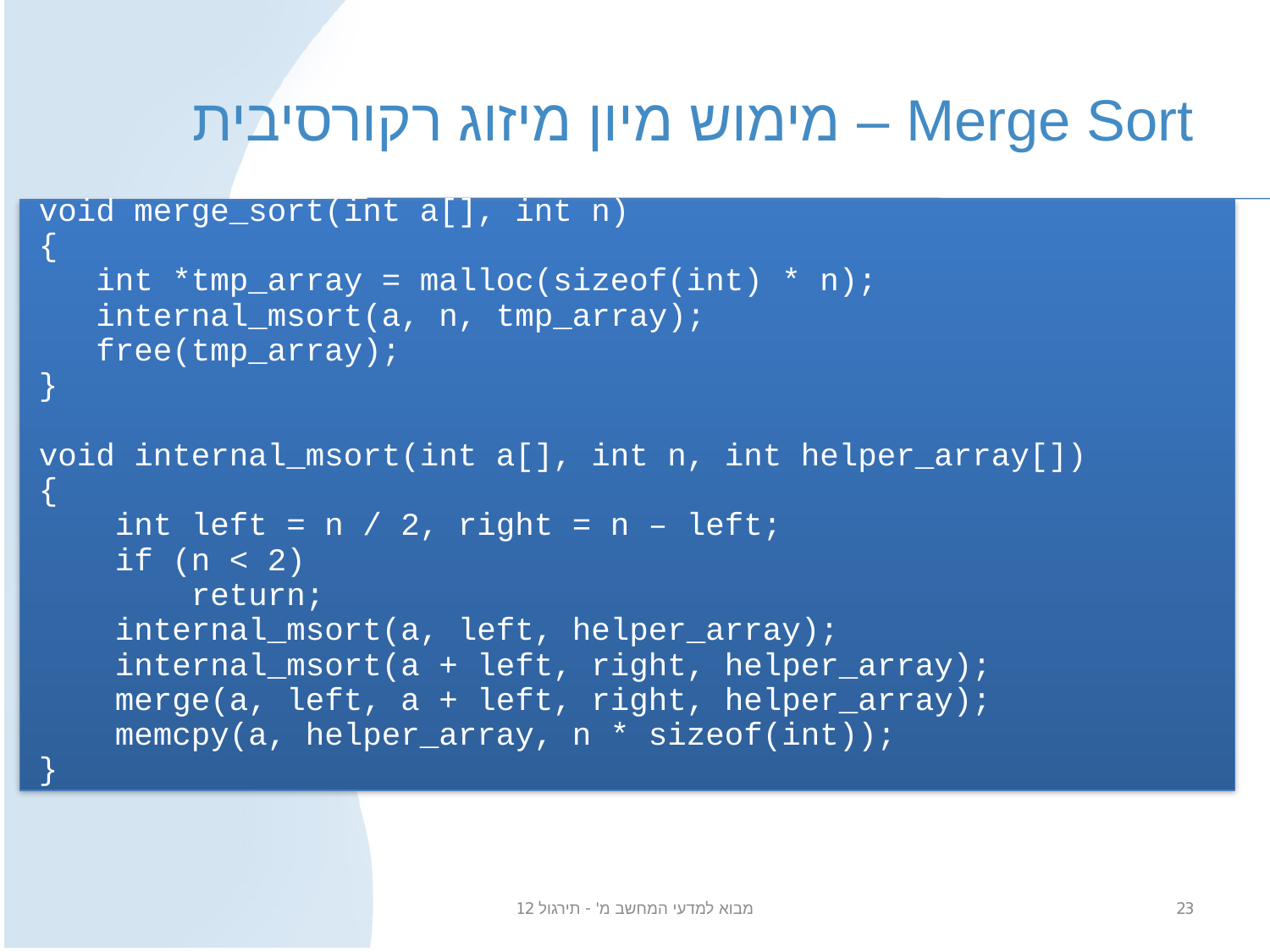

# Merge Sort – מימוש מיון מיזוג רקורסיבית
void merge_sort(int a[], int n)
{
   int *tmp_array = malloc(sizeof(int) * n);
   internal_msort(a, n, tmp_array);
   free(tmp_array);
}

void internal_msort(int a[], int n, int helper_array[])
{
    int left = n / 2, right = n – left;
    if (n < 2)
        return;
    internal_msort(a, left, helper_array);
    internal_msort(a + left, right, helper_array);
    merge(a, left, a + left, right, helper_array);
    memcpy(a, helper_array, n * sizeof(int));
}

מבוא למדעי המחשב מ' - תירגול 12
23